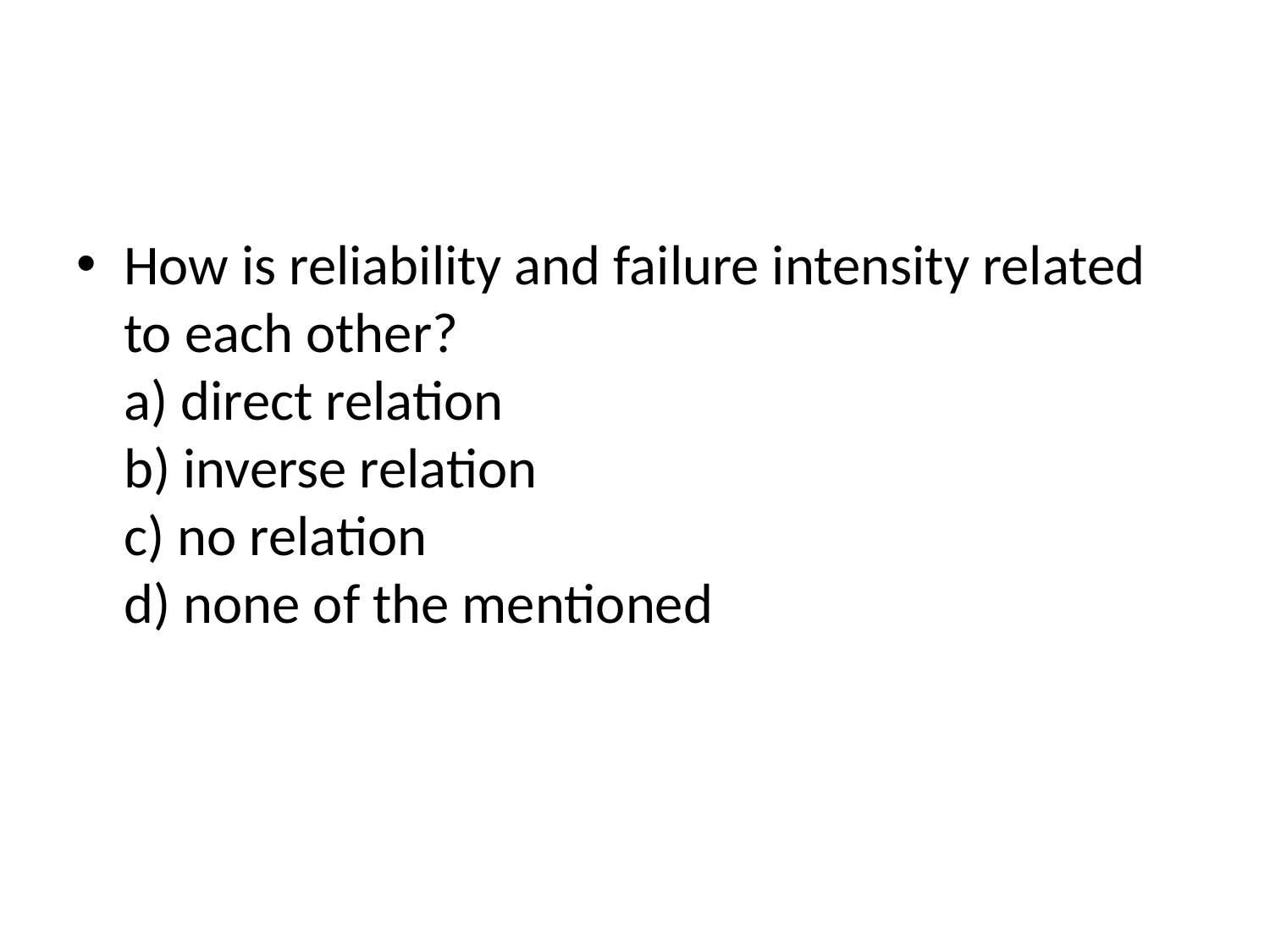

#
How is reliability and failure intensity related to each other?
a) direct relation
b) inverse relation
c) no relation
d) none of the mentioned